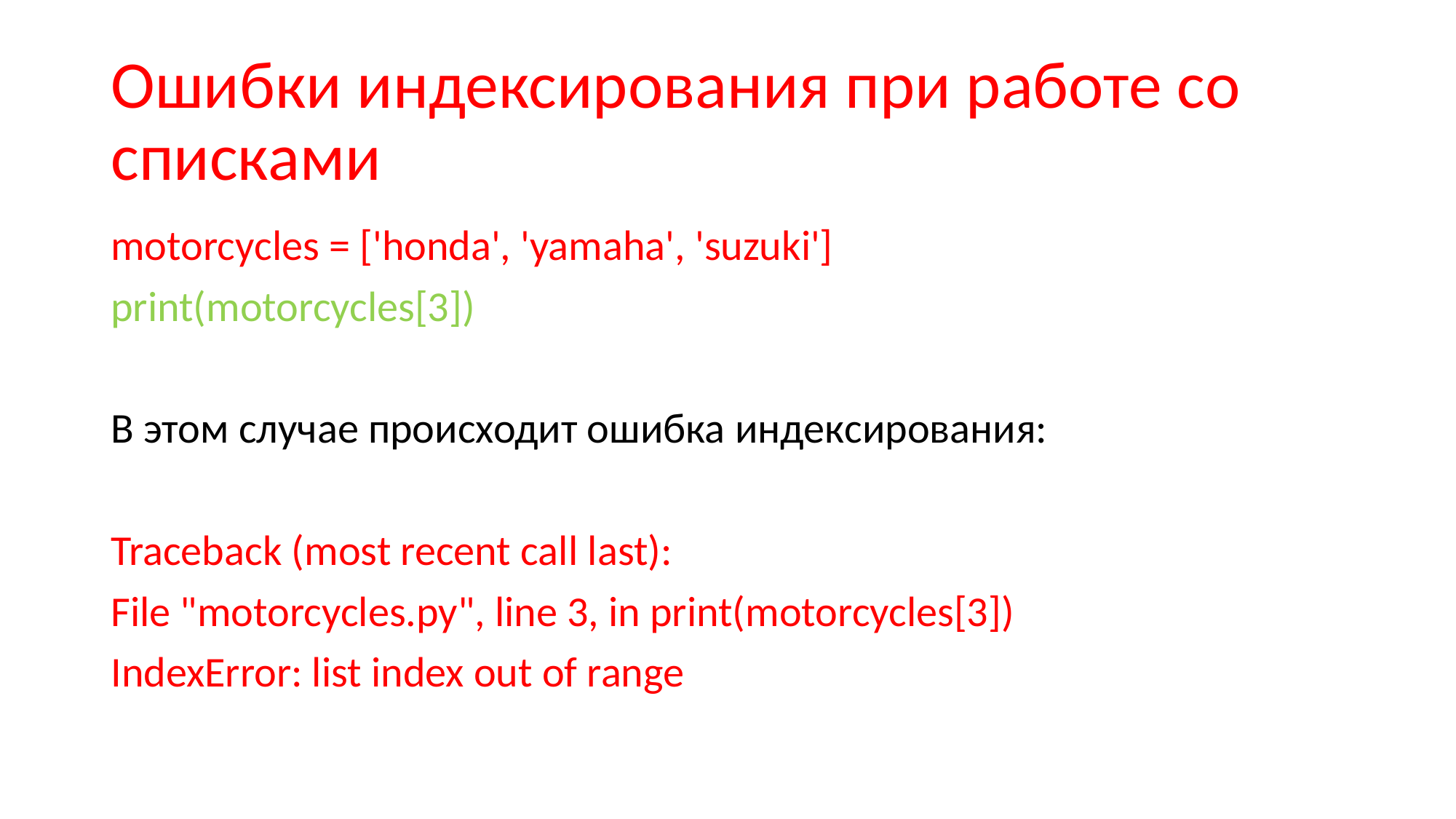

# Ошибки индексирования при работе со списками
motorcycles = ['honda', 'yamaha', 'suzuki']
print(motorcycles[3])

В этом случае происходит ошибка индексирования:

Traceback (most recent call last):
File "motorcycles.py", line 3, in print(motorcycles[3])
IndexError: list index out of range